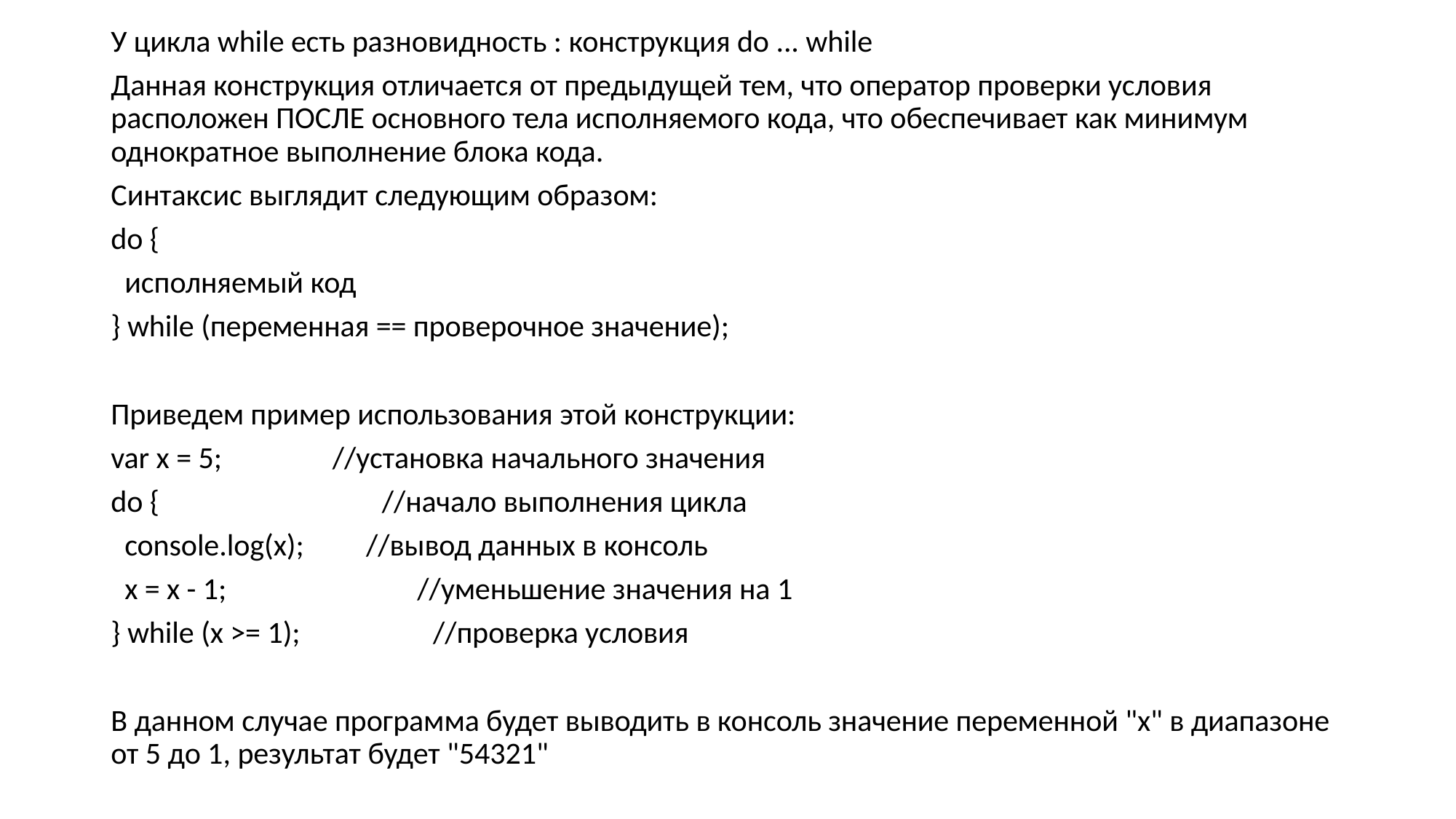

У цикла while есть разновидность : конструкция do ... while
Данная конструкция отличается от предыдущей тем, что оператор проверки условия расположен ПОСЛЕ основного тела исполняемого кода, что обеспечивает как минимум однократное выполнение блока кода.
Синтаксис выглядит следующим образом:
do {
  исполняемый код
} while (переменная == проверочное значение);

Приведем пример использования этой конструкции:
var x = 5;                //установка начального значения
do {                      //начало выполнения цикла
  console.log(x);         //вывод данных в консоль
  x = x - 1;              //уменьшение значения на 1
} while (x >= 1);         //проверка условия

В данном случае программа будет выводить в консоль значение переменной "х" в диапазоне от 5 до 1, результат будет "54321"